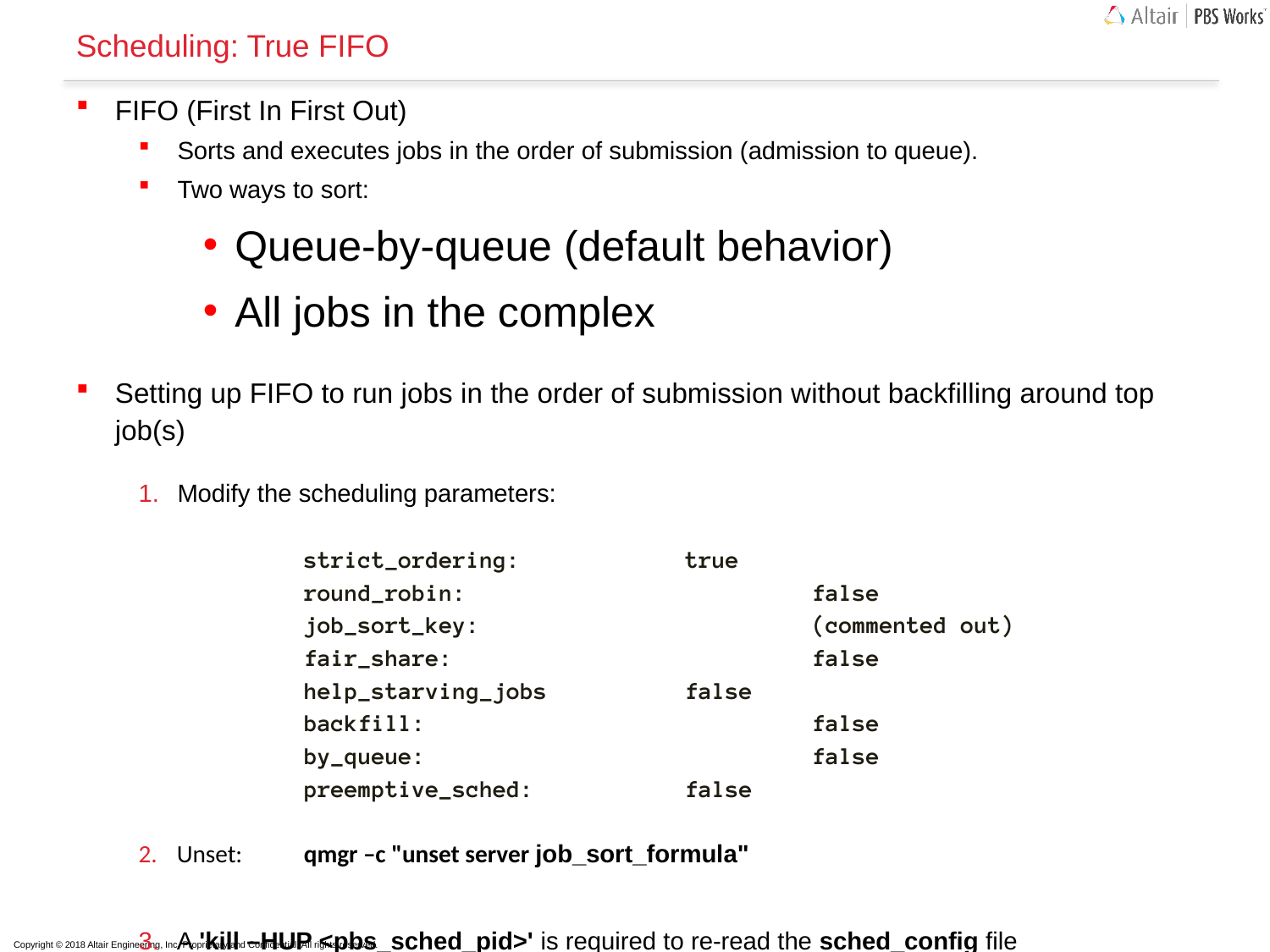

# Scheduling: True FIFO
FIFO (First In First Out)
Sorts and executes jobs in the order of submission (admission to queue).
Two ways to sort:
Queue-by-queue (default behavior)
All jobs in the complex

Setting up FIFO to run jobs in the order of submission without backfilling around top job(s)

Modify the scheduling parameters:

		strict_ordering:		true
		round_robin:			false
		job_sort_key:			(commented out)
		fair_share:			false
		help_starving_jobs		false
		backfill:				false
		by_queue:				false
		preemptive_sched:		false

Unset:	qmgr –c "unset server job_sort_formula"

A 'kill –HUP <pbs_sched_pid>' is required to re-read the sched_config file